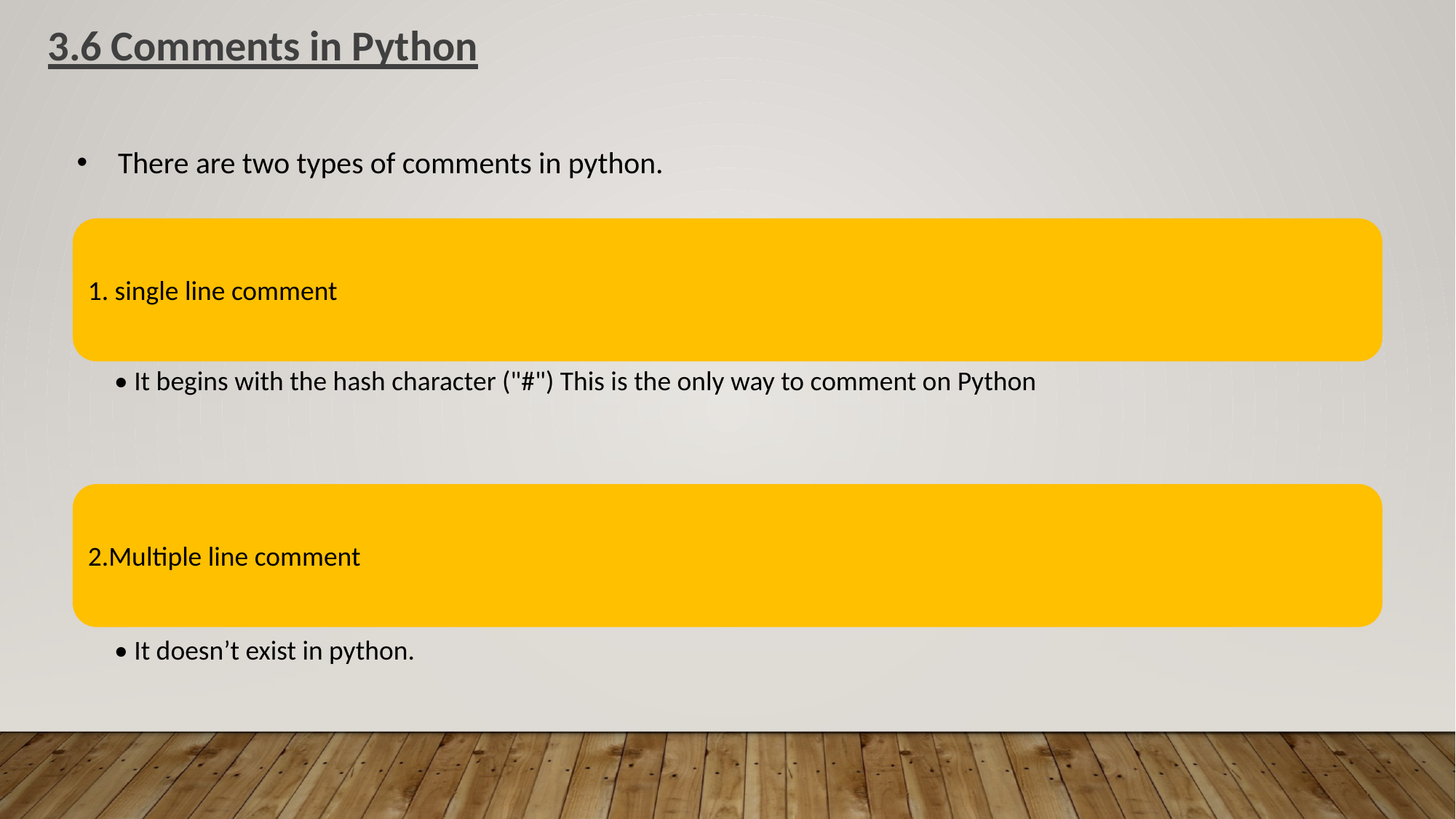

3.6 Comments in Python

•
There are two types of comments in python.

1. single line comment
• It begins with the hash character ("#") This is the only way to comment on Python

2.Multiple line comment
• It doesn’t exist in python.